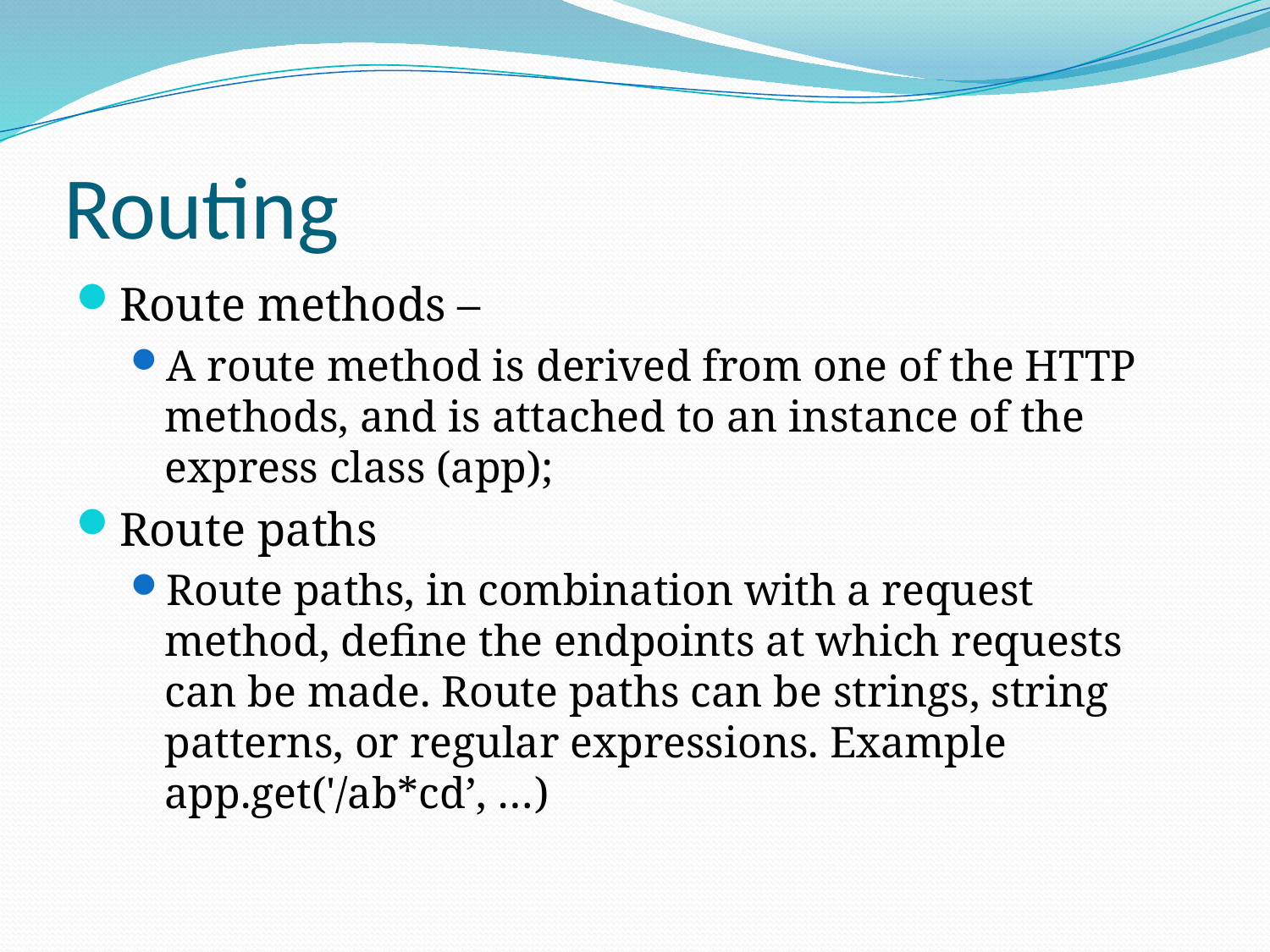

# Routing
Route methods –
A route method is derived from one of the HTTP methods, and is attached to an instance of the express class (app);
Route paths
Route paths, in combination with a request method, define the endpoints at which requests can be made. Route paths can be strings, string patterns, or regular expressions. Example app.get('/ab*cd’, …)